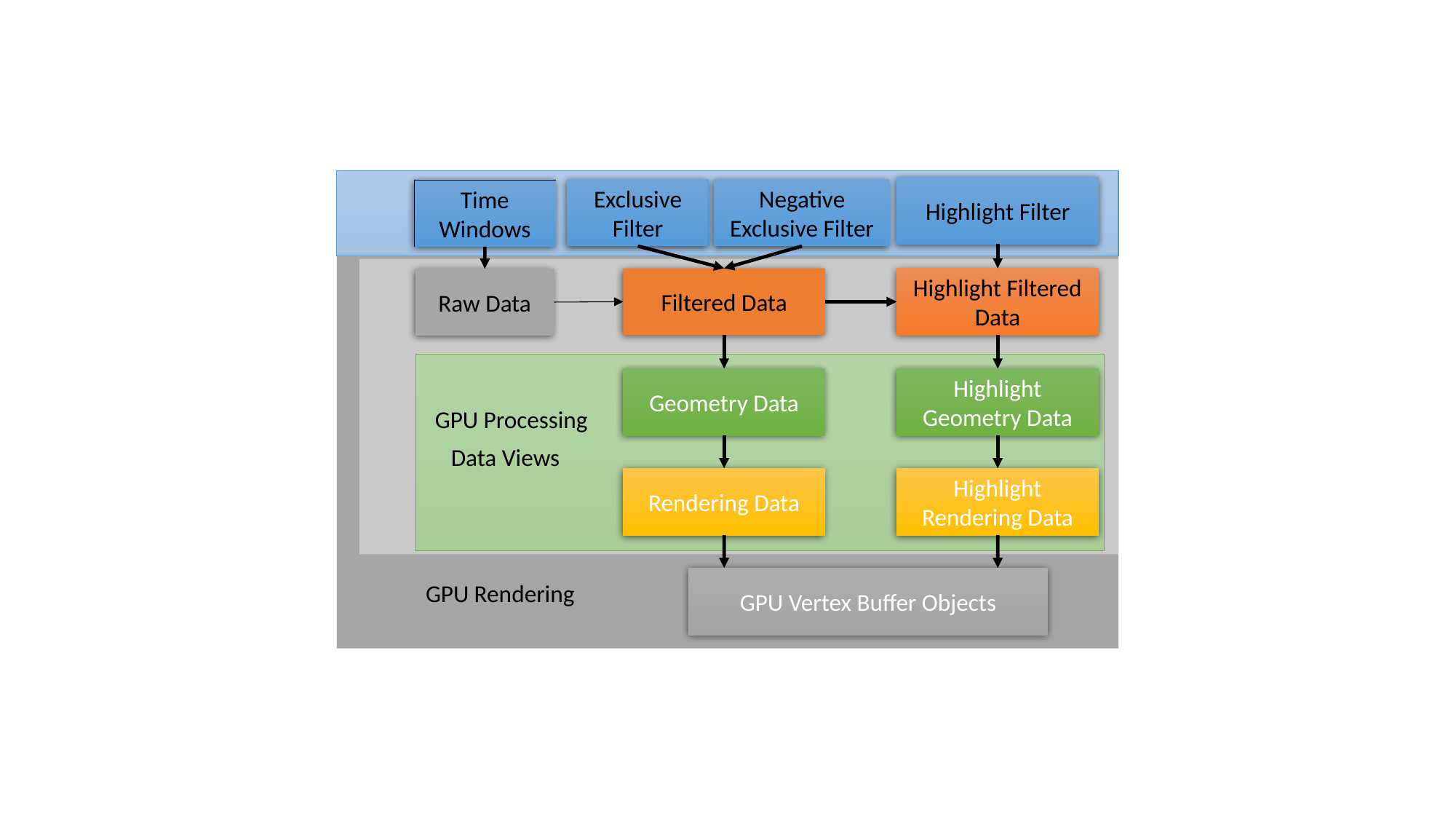

Highlight Filter
Exclusive Filter
Negative
Exclusive Filter
Time Windows

Filtered Data
Highlight Filtered Data
Raw Data

Geometry Data
Highlight
Geometry Data
GPU Processing
Data Views
Rendering Data
Highlight
Rendering Data
GPU Vertex Buffer Objects
GPU Rendering